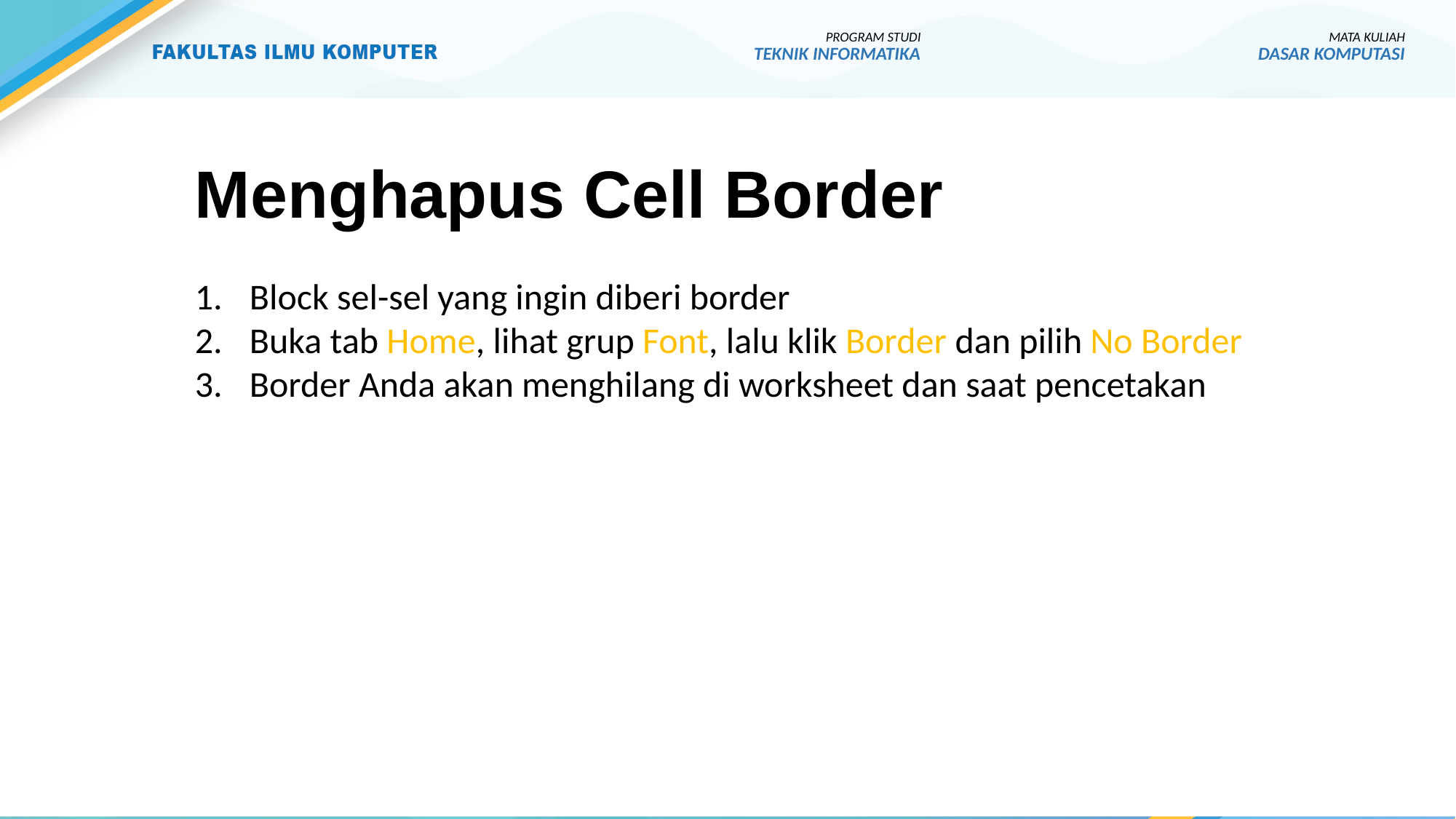

PROGRAM STUDI
TEKNIK INFORMATIKA
MATA KULIAH
DASAR KOMPUTASI

# Menghapus Cell Border
Block sel-sel yang ingin diberi border
Buka tab Home, lihat grup Font, lalu klik Border dan pilih No Border
Border Anda akan menghilang di worksheet dan saat pencetakan